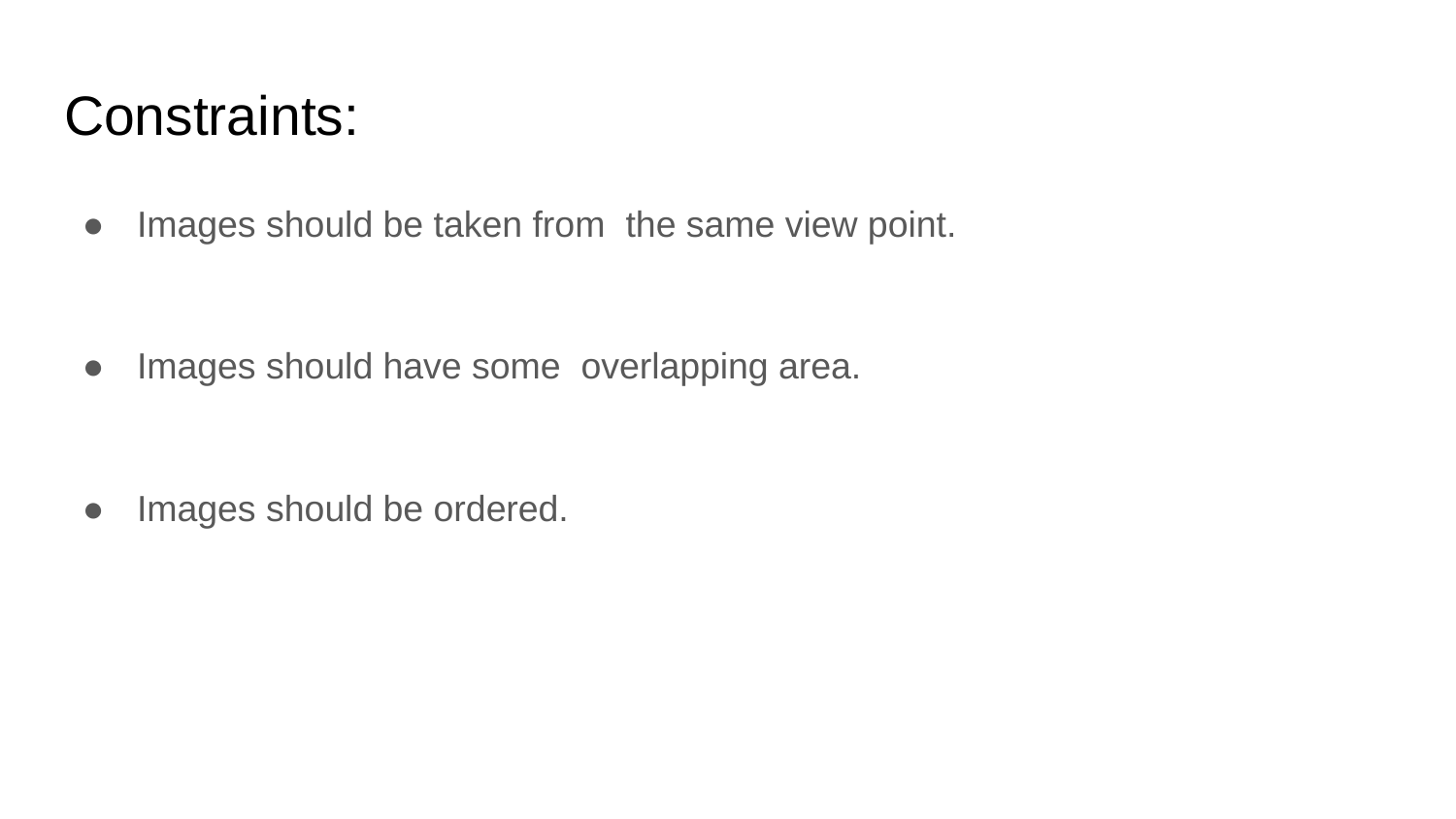

# Constraints:
Images should be taken from  the same view point.

Images should have some  overlapping area.

Images should be ordered.